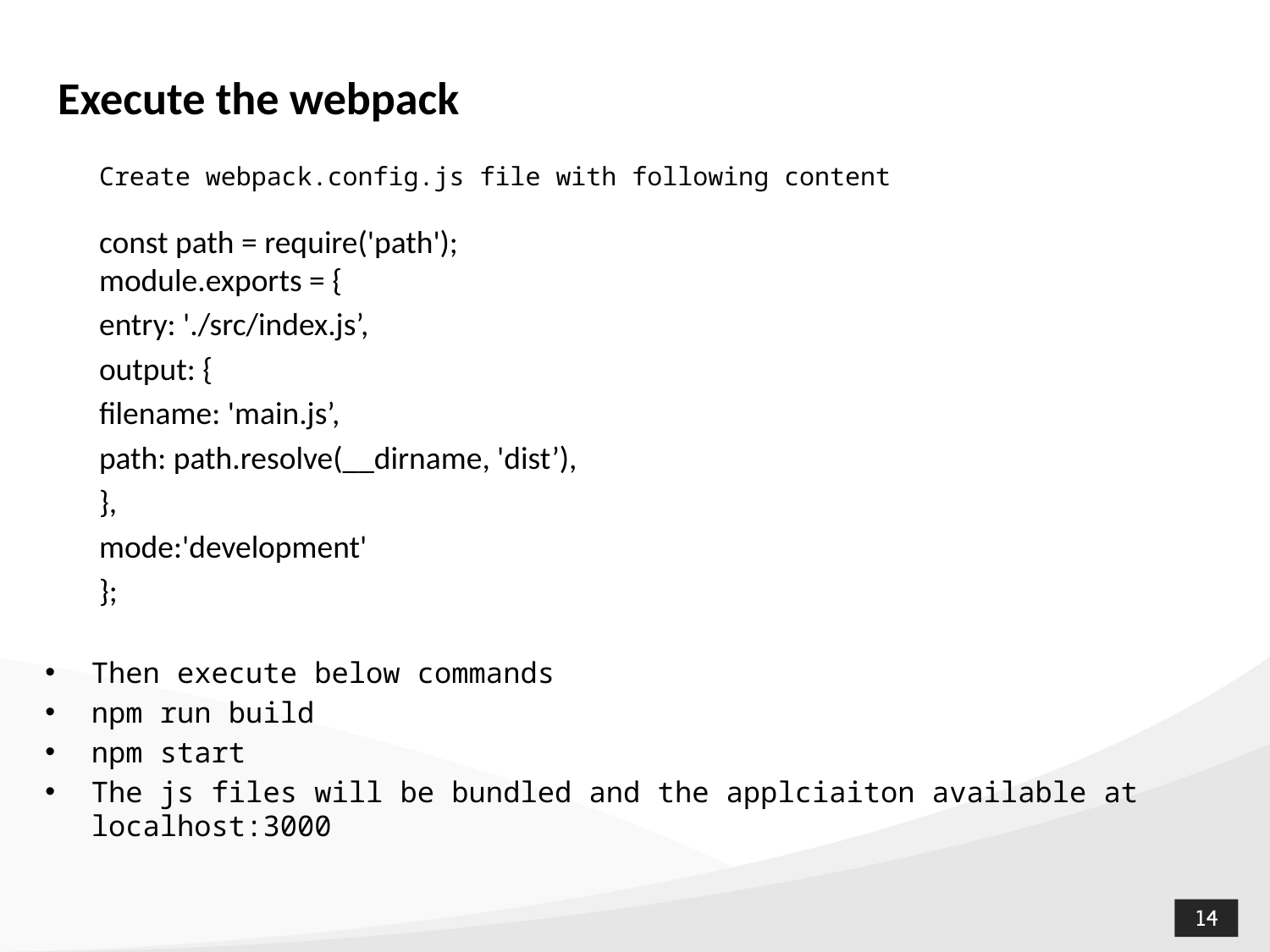

Execute the webpack
Create webpack.config.js file with following content
const path = require('path');
module.exports = {
	entry: './src/index.js’,
	output: {
		filename: 'main.js’,
		path: path.resolve(__dirname, 'dist’),
	},
	mode:'development'
};

Then execute below commands
npm run build
npm start
The js files will be bundled and the applciaiton available at localhost:3000